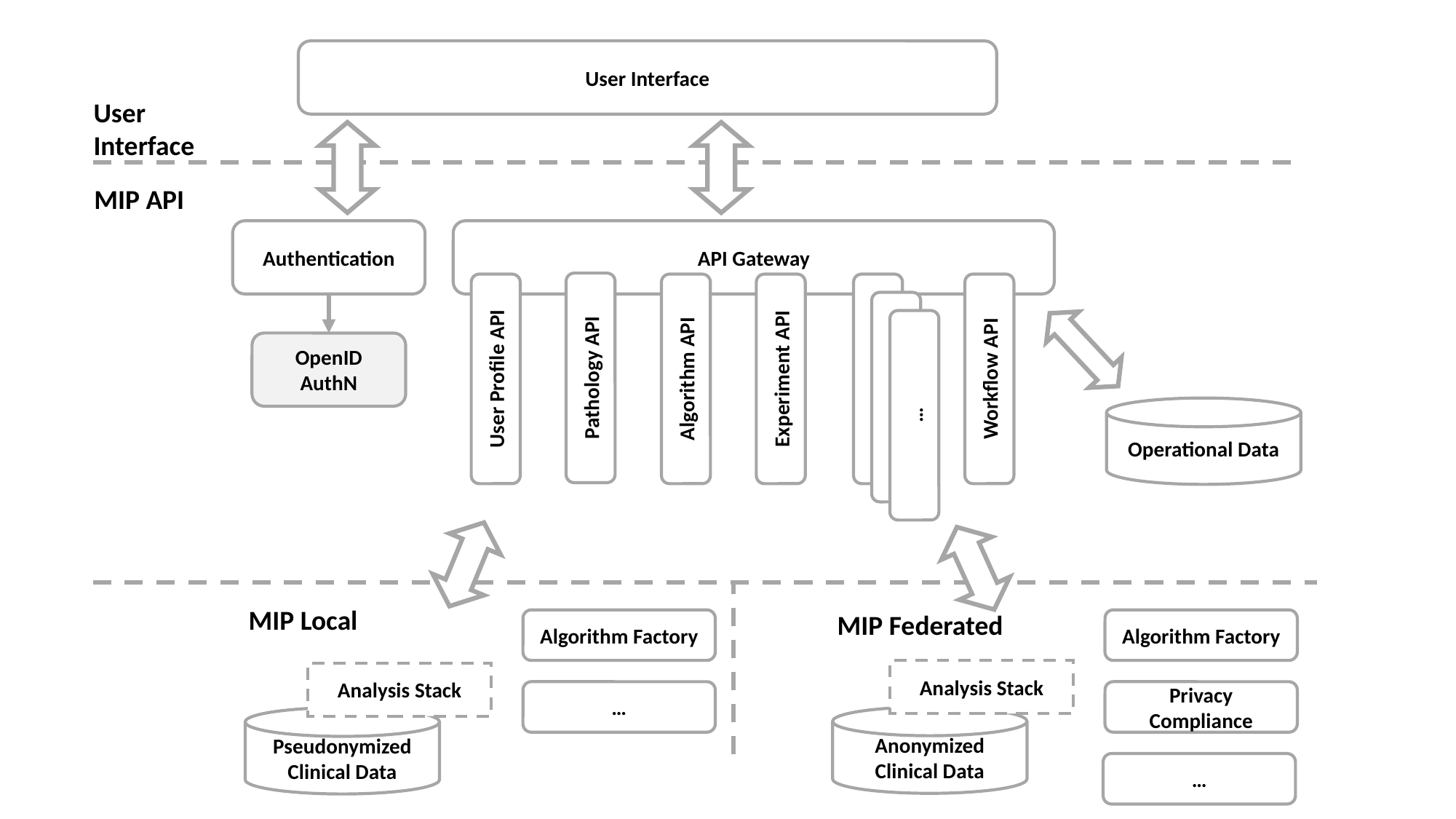

User Interface
User Interface

MIP API
Authentication
API Gateway
Pathology API
User Profile API
Algorithm API
Experiment API
…
Workflow API
…

…
OpenID
AuthN
Operational Data

MIP Local
MIP Federated
Algorithm Factory
Algorithm Factory
Analysis Stack
Analysis Stack
…
Privacy Compliance
Anonymized Clinical Data
Pseudonymized Clinical Data
…